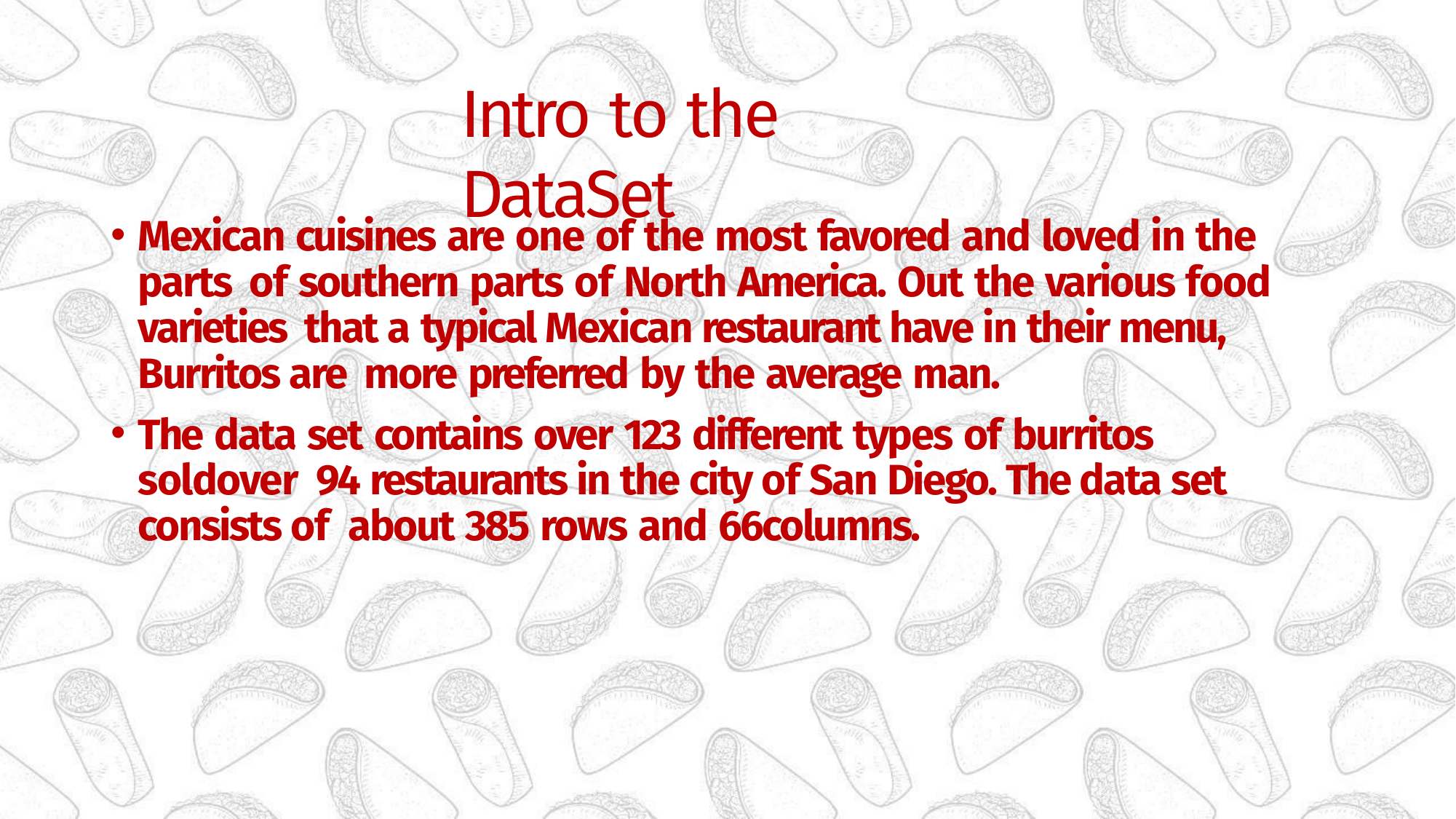

# Intro to the DataSet
Mexican cuisines are one of the most favored and loved in the parts  of southern parts of North America. Out the various food varieties  that a typical Mexican restaurant have in their menu, Burritos are  more preferred by the average man.
The data set contains over 123 different types of burritos soldover  94 restaurants in the city of San Diego. The data set consists of  about 385 rows and 66columns.